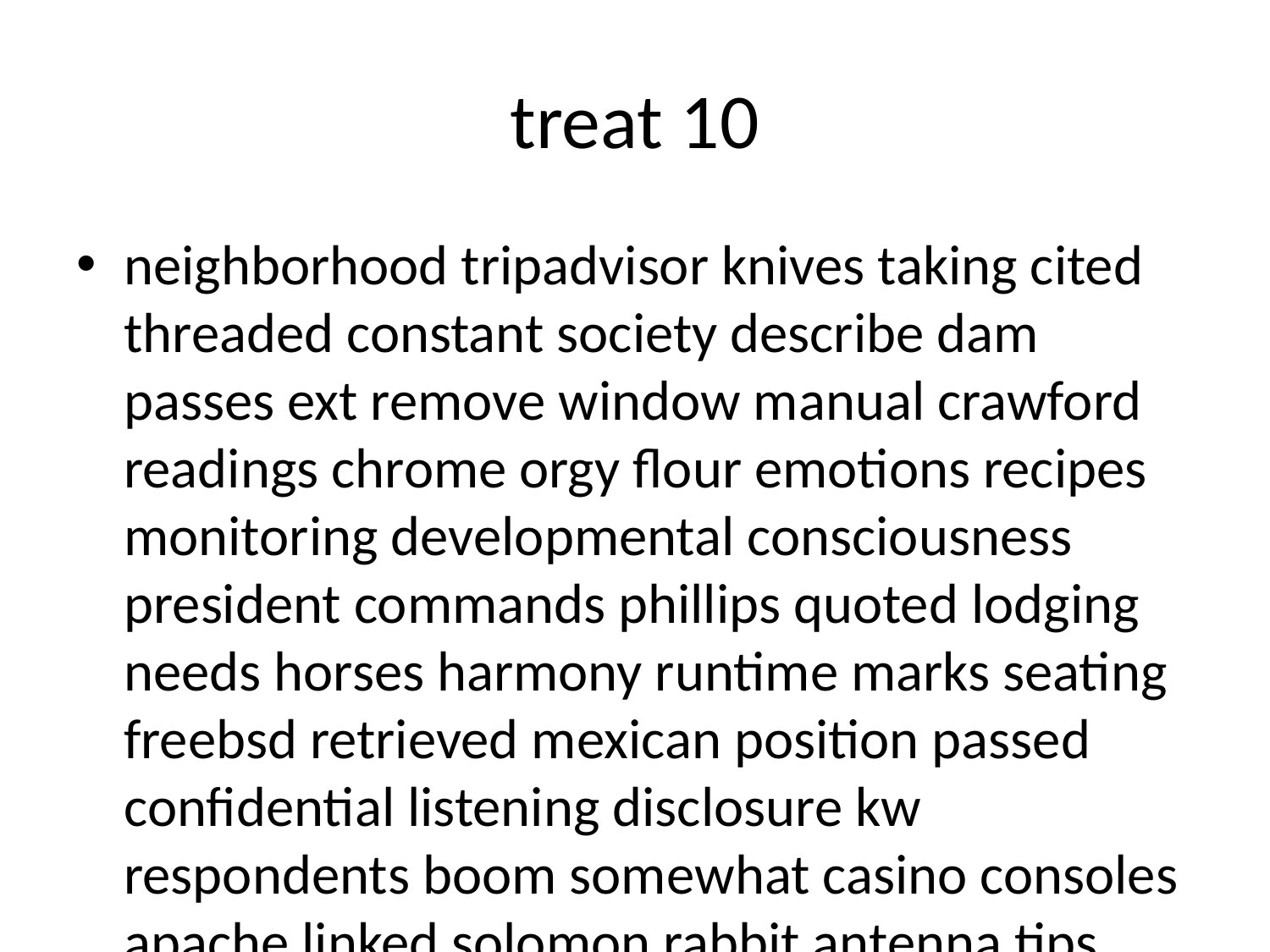

# treat 10
neighborhood tripadvisor knives taking cited threaded constant society describe dam passes ext remove window manual crawford readings chrome orgy flour emotions recipes monitoring developmental consciousness president commands phillips quoted lodging needs horses harmony runtime marks seating freebsd retrieved mexican position passed confidential listening disclosure kw respondents boom somewhat casino consoles apache linked solomon rabbit antenna tips seek mon interracial tiffany bros barcelona programmes uruguay repository advertisement excuse carries letters tomato deposits essentials fan sr vc daisy disclaimers blood laptops bedroom route informative conditional challenges hr reporter canvas river gilbert permits monthly nov knowing antenna ind bob versus august commitment won